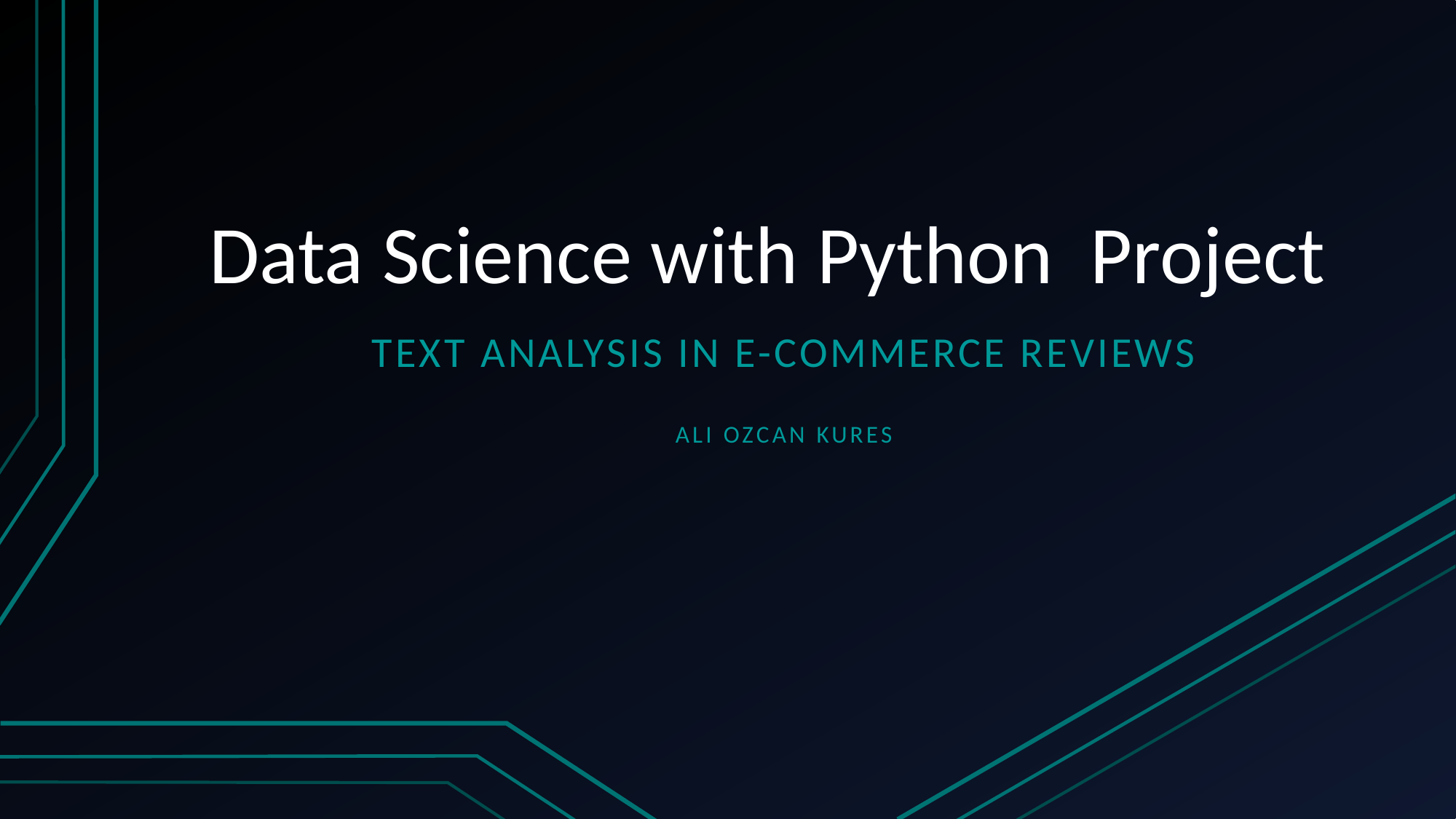

# Data Science with Python  Project
Text analysıs ın e-commerce revıews

Ali ozcan kures